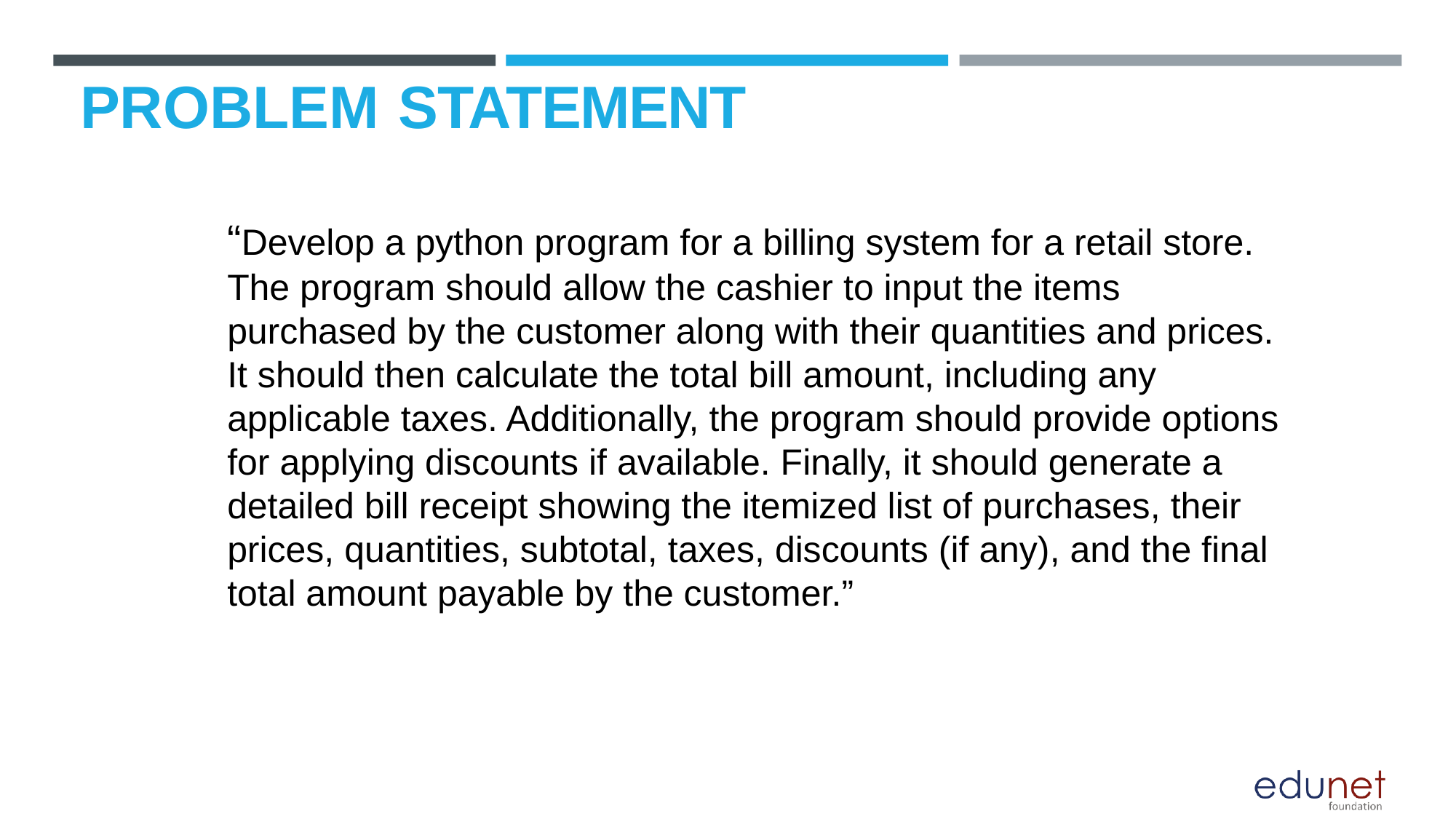

# PROBLEM STATEMENT
“Develop a python program for a billing system for a retail store. The program should allow the cashier to input the items purchased by the customer along with their quantities and prices. It should then calculate the total bill amount, including any applicable taxes. Additionally, the program should provide options for applying discounts if available. Finally, it should generate a detailed bill receipt showing the itemized list of purchases, their prices, quantities, subtotal, taxes, discounts (if any), and the final total amount payable by the customer.”